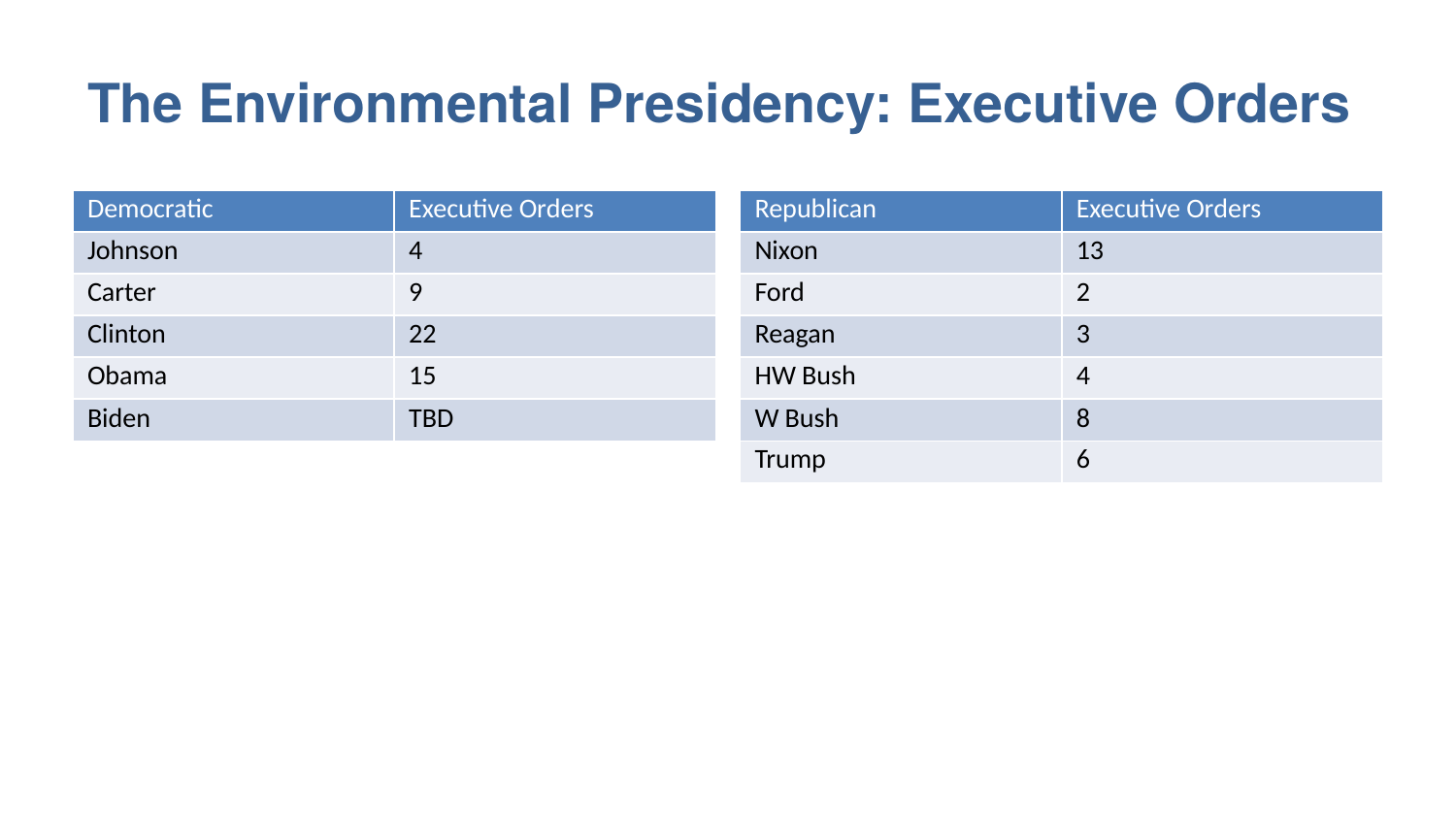

# The Environmental Presidency: Executive Orders
| Democratic | Executive Orders |
| --- | --- |
| Johnson | 4 |
| Carter | 9 |
| Clinton | 22 |
| Obama | 15 |
| Biden | TBD |
| Republican | Executive Orders |
| --- | --- |
| Nixon | 13 |
| Ford | 2 |
| Reagan | 3 |
| HW Bush | 4 |
| W Bush | 8 |
| Trump | 6 |